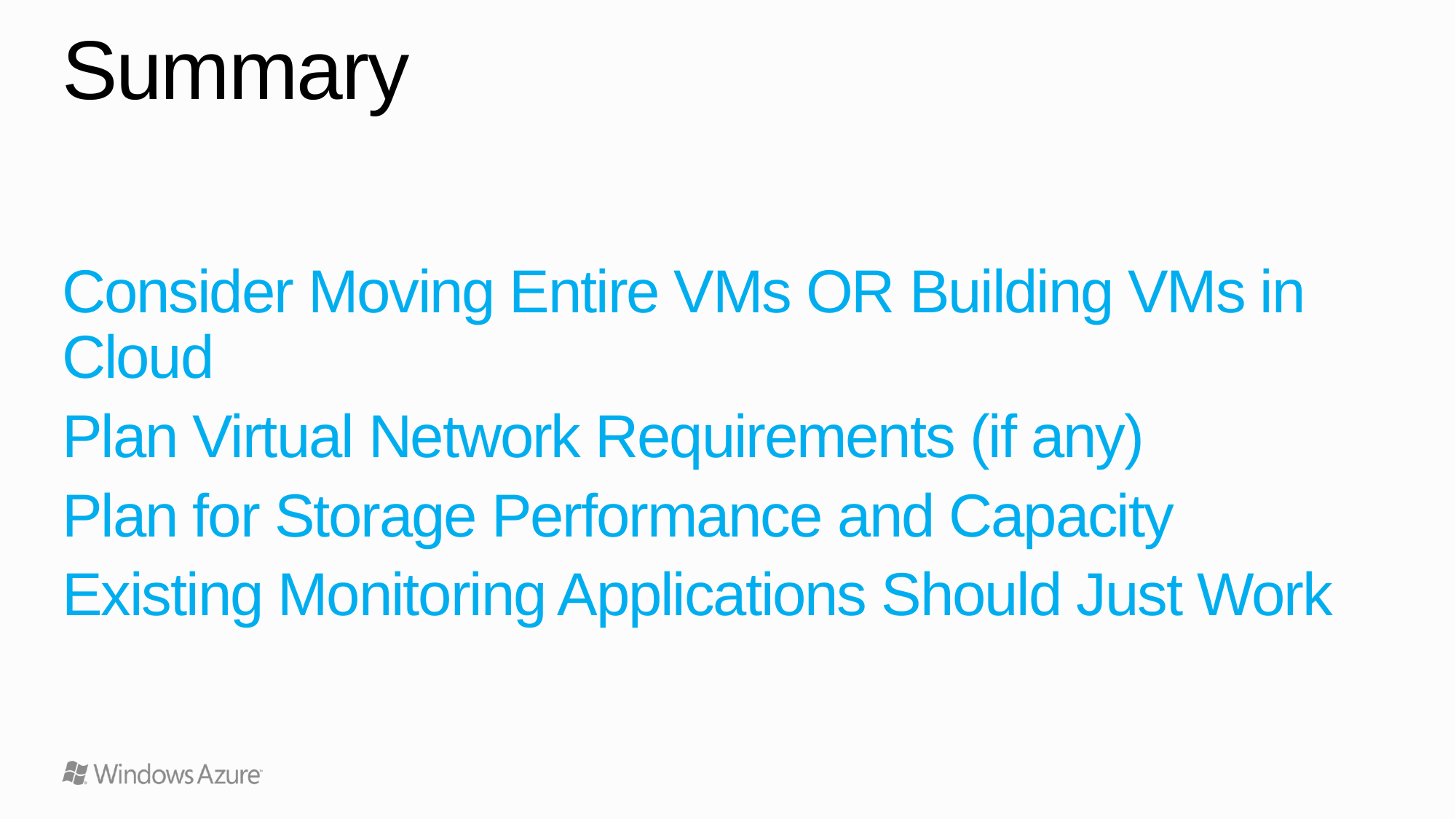

# Summary
Consider Moving Entire VMs OR Building VMs in Cloud
Plan Virtual Network Requirements (if any)
Plan for Storage Performance and Capacity
Existing Monitoring Applications Should Just Work